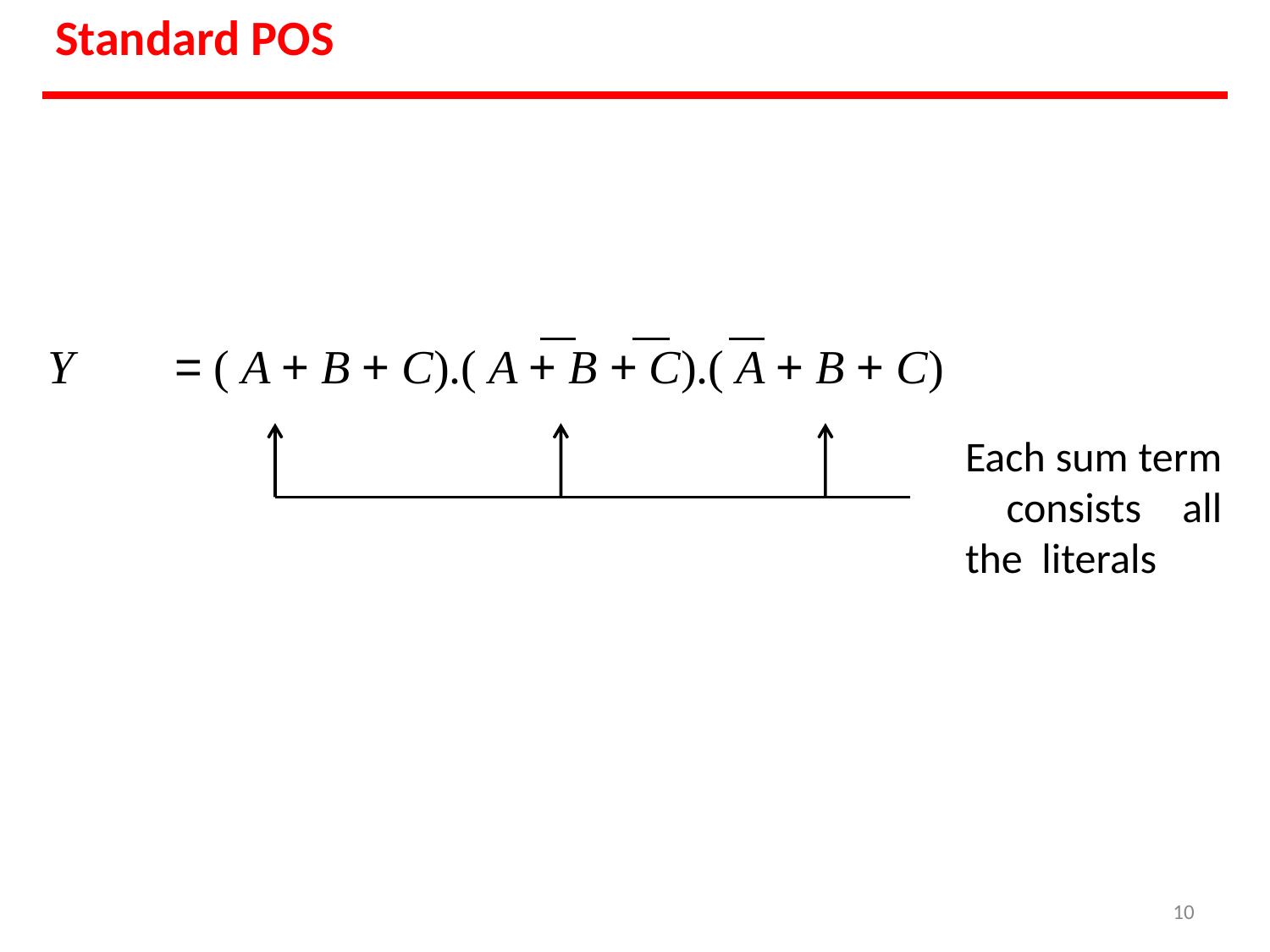

# Standard POS

Y	= ( A + B + C).( A + B + C).( A + B + C)
Each sum term  consists all the  literals

10